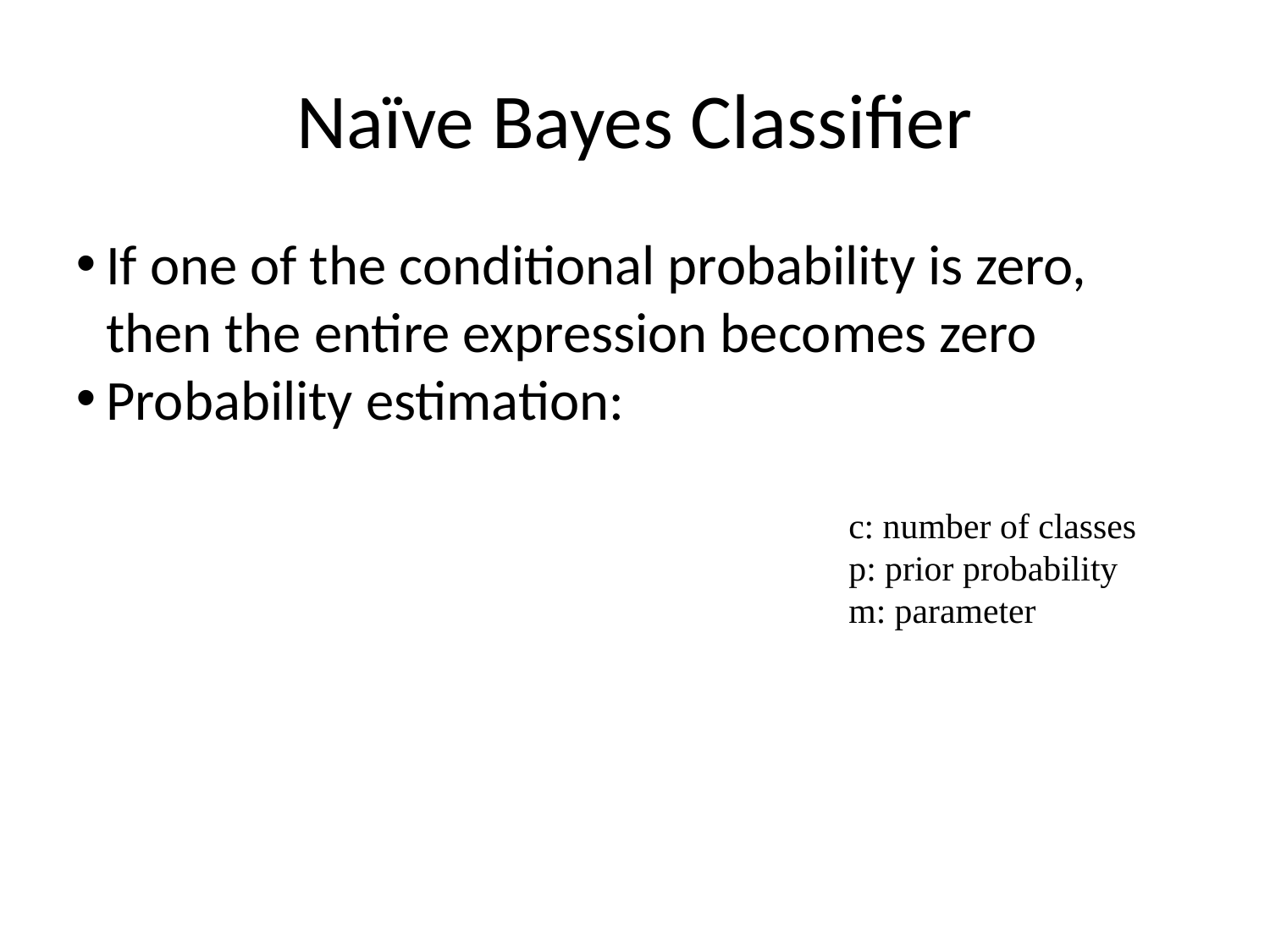

Naïve Bayes Classifier
If one of the conditional probability is zero, then the entire expression becomes zero
Probability estimation:

c: number of classes
p: prior probability
m: parameter